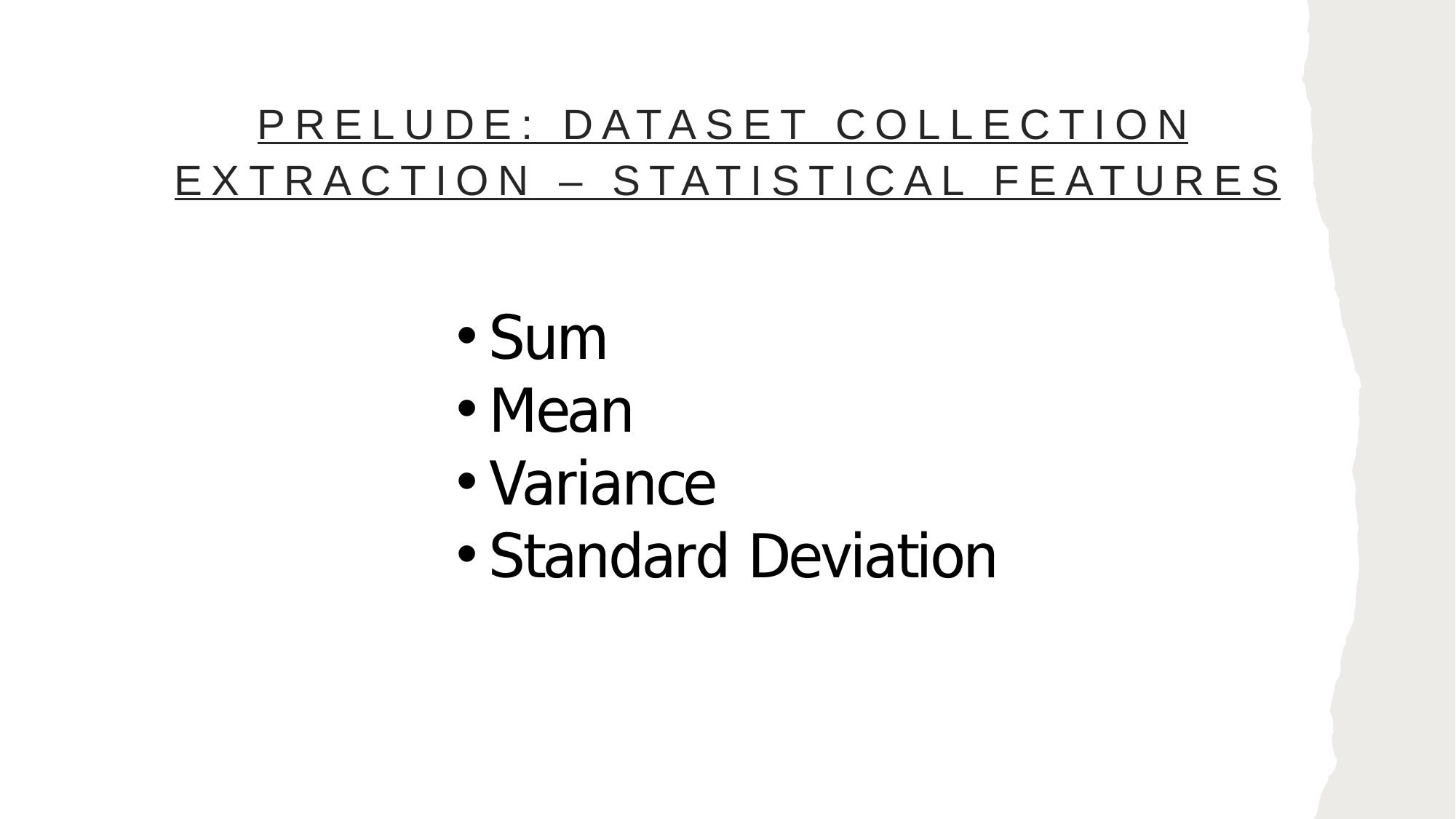

# PRELUDE: DATASET COLLECTION EXTRACTION – Statistical Features
Sum
Mean
Variance
Standard Deviation